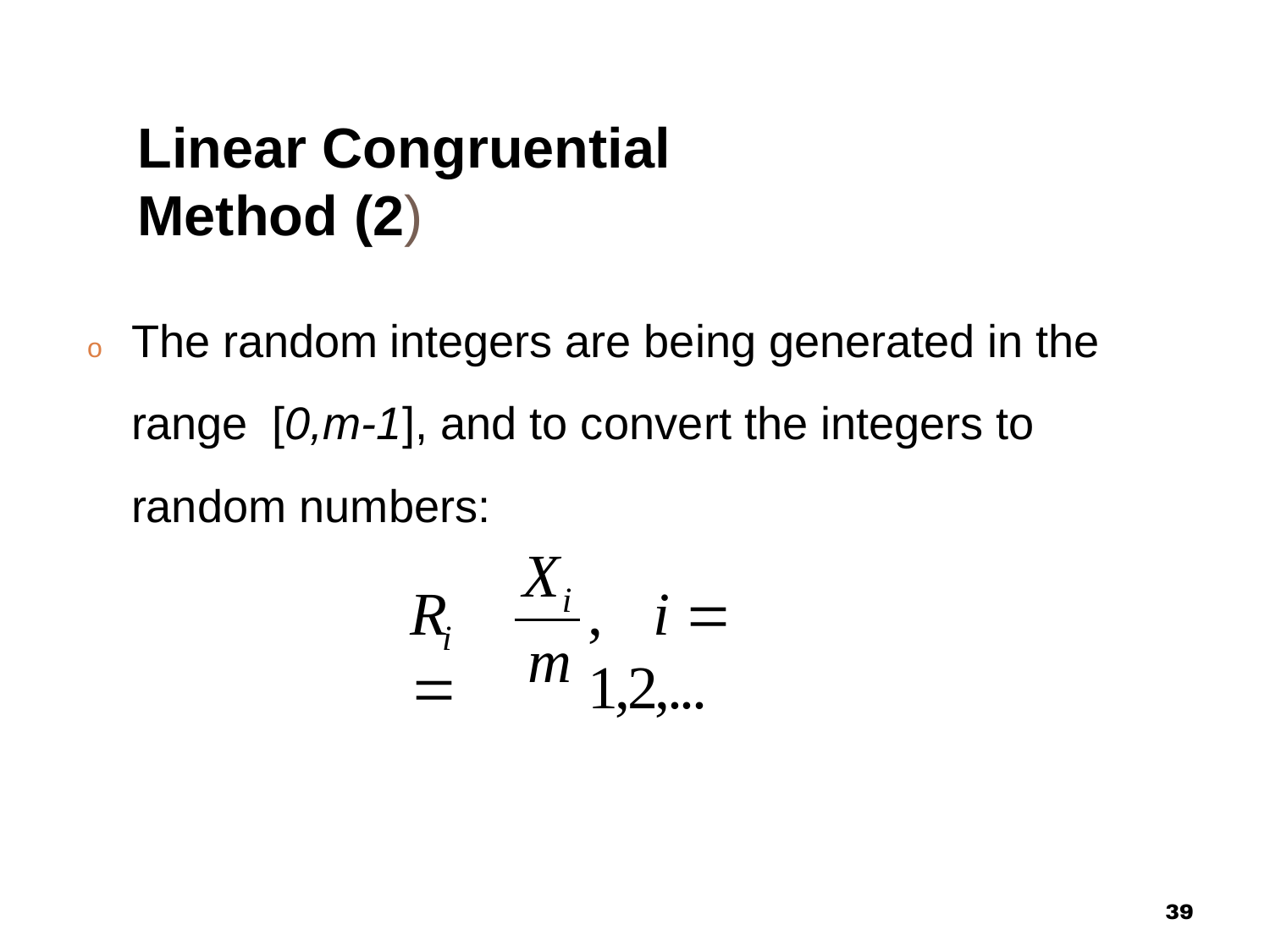

# Linear Congruential Method (2)
o	The random integers are being generated in the range  [0,m-1], and to convert the integers to random numbers:
X
R	=
,	i = 1,2,...
i
i
m

39